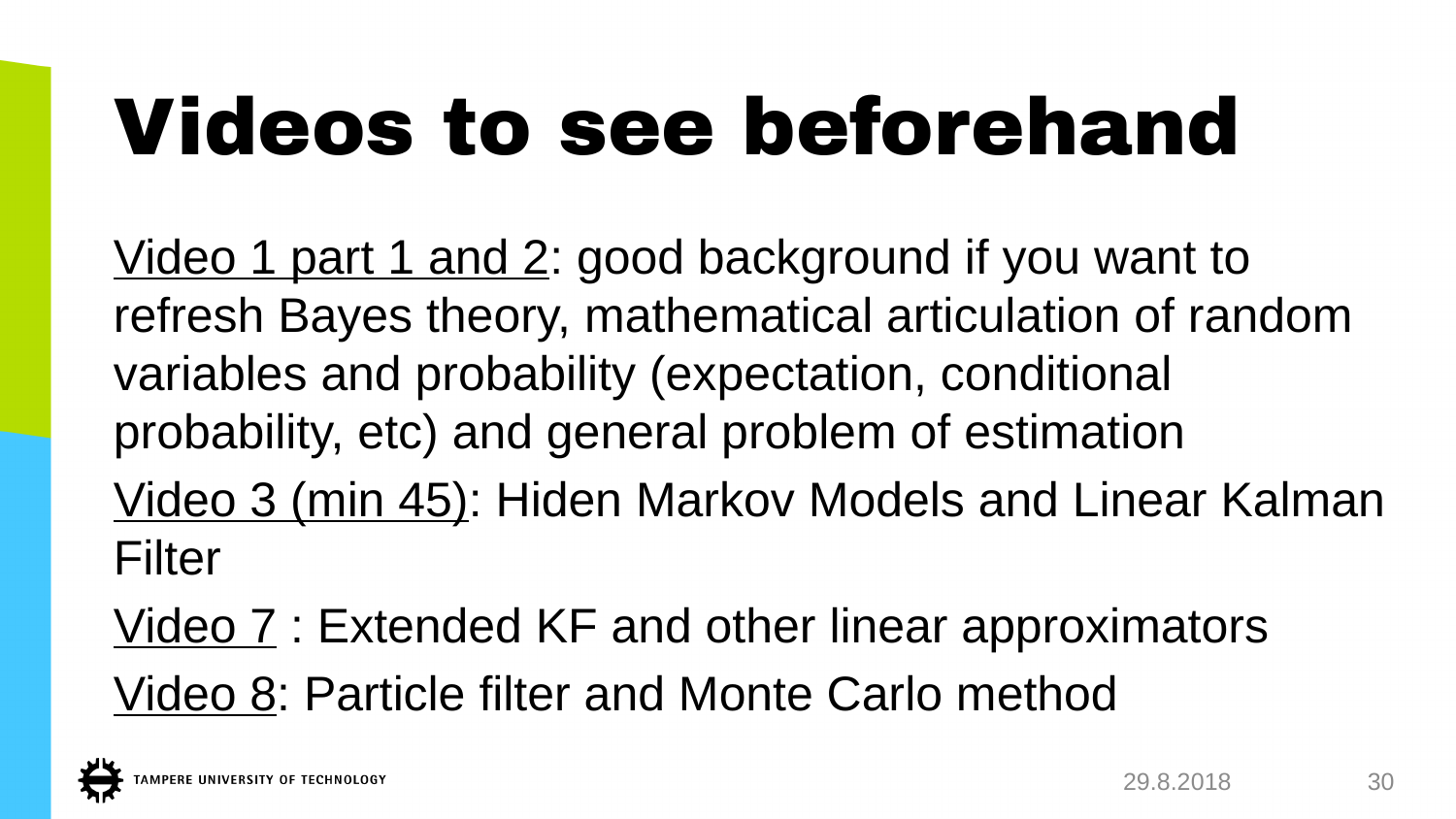

# Videos to see beforehand
Video 1 part 1 and 2: good background if you want to refresh Bayes theory, mathematical articulation of random variables and probability (expectation, conditional probability, etc) and general problem of estimation
Video 3 (min 45): Hiden Markov Models and Linear Kalman Filter
Video 7 : Extended KF and other linear approximators
Video 8: Particle filter and Monte Carlo method

29.8.2018
30